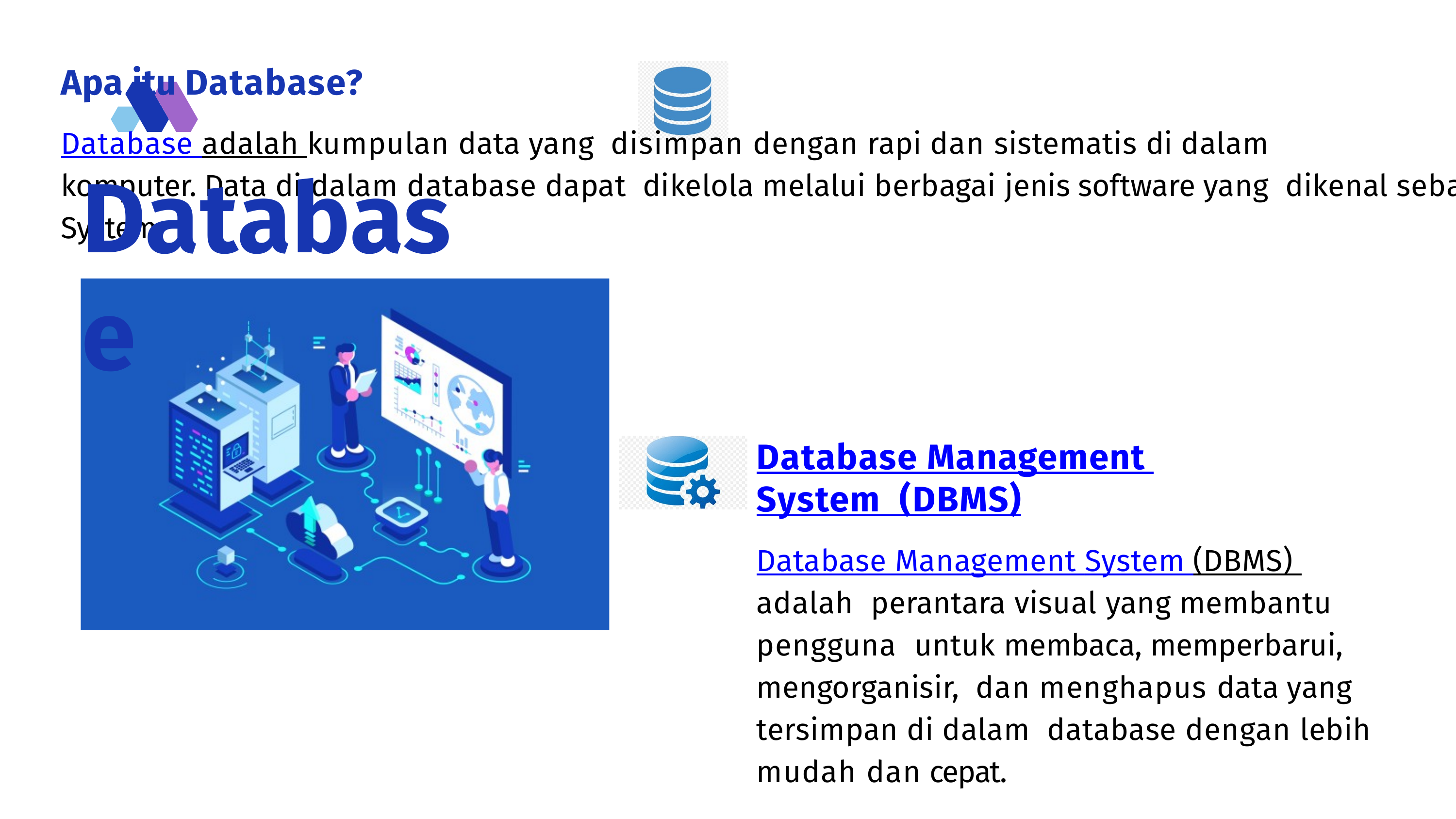

# Apa itu Database?
Database adalah kumpulan data yang  disimpan dengan rapi dan sistematis di dalam  komputer. Data di dalam database dapat  dikelola melalui berbagai jenis software yang  dikenal sebagai Database Management  System.

Database

Database Management System  (DBMS)
Database Management System (DBMS) adalah  perantara visual yang membantu pengguna  untuk membaca, memperbarui, mengorganisir,  dan menghapus data yang tersimpan di dalam  database dengan lebih mudah dan cepat.